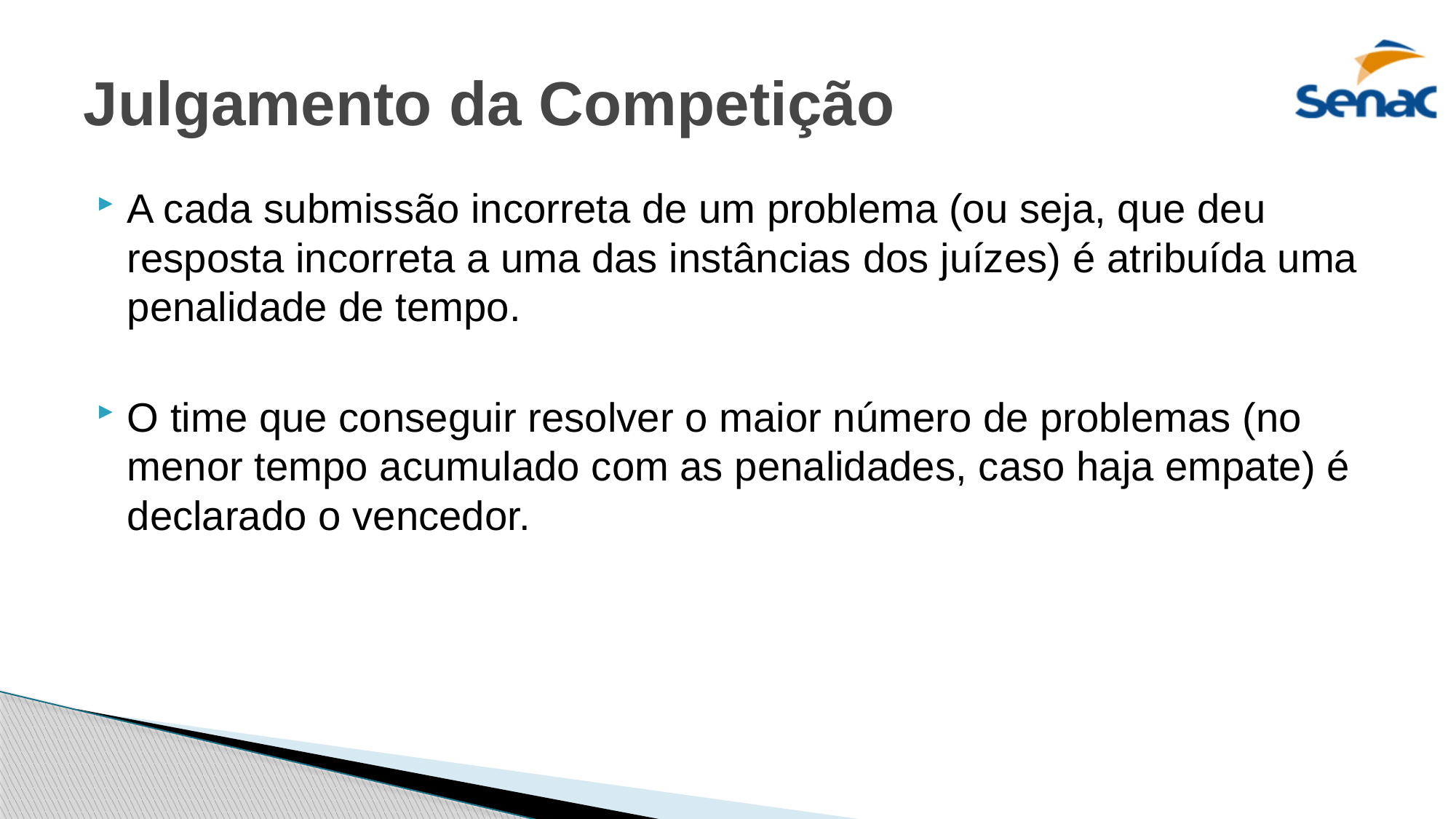

# Julgamento da Competição
A cada submissão incorreta de um problema (ou seja, que deu resposta incorreta a uma das instâncias dos juízes) é atribuída uma penalidade de tempo.

O time que conseguir resolver o maior número de problemas (no menor tempo acumulado com as penalidades, caso haja empate) é declarado o vencedor.